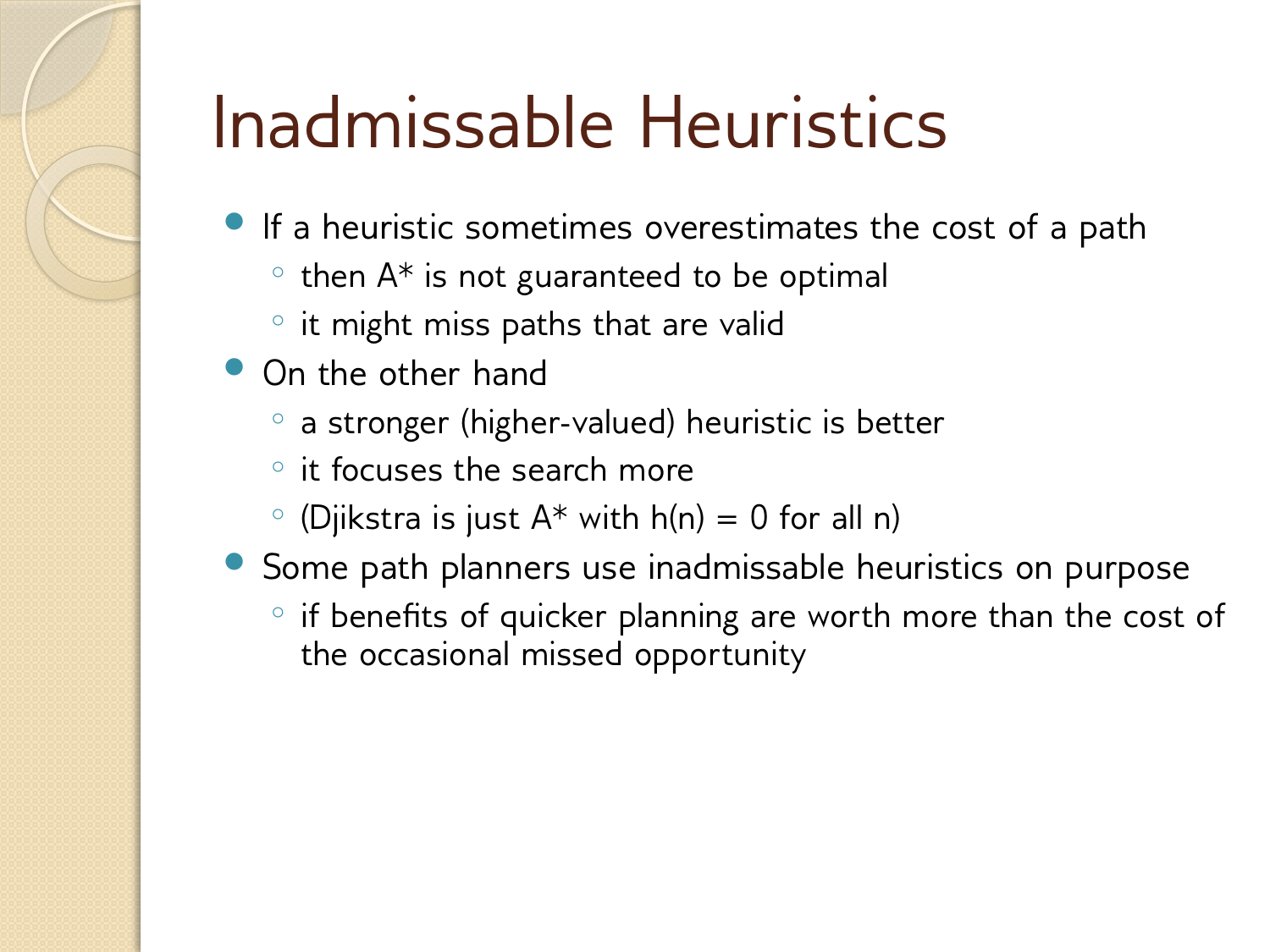

# Inadmissable Heuristics
If a heuristic sometimes overestimates the cost of a path
then A* is not guaranteed to be optimal
it might miss paths that are valid
On the other hand
a stronger (higher-valued) heuristic is better
it focuses the search more
(Djikstra is just A* with h(n) = 0 for all n)
Some path planners use inadmissable heuristics on purpose
if benefits of quicker planning are worth more than the cost of the occasional missed opportunity